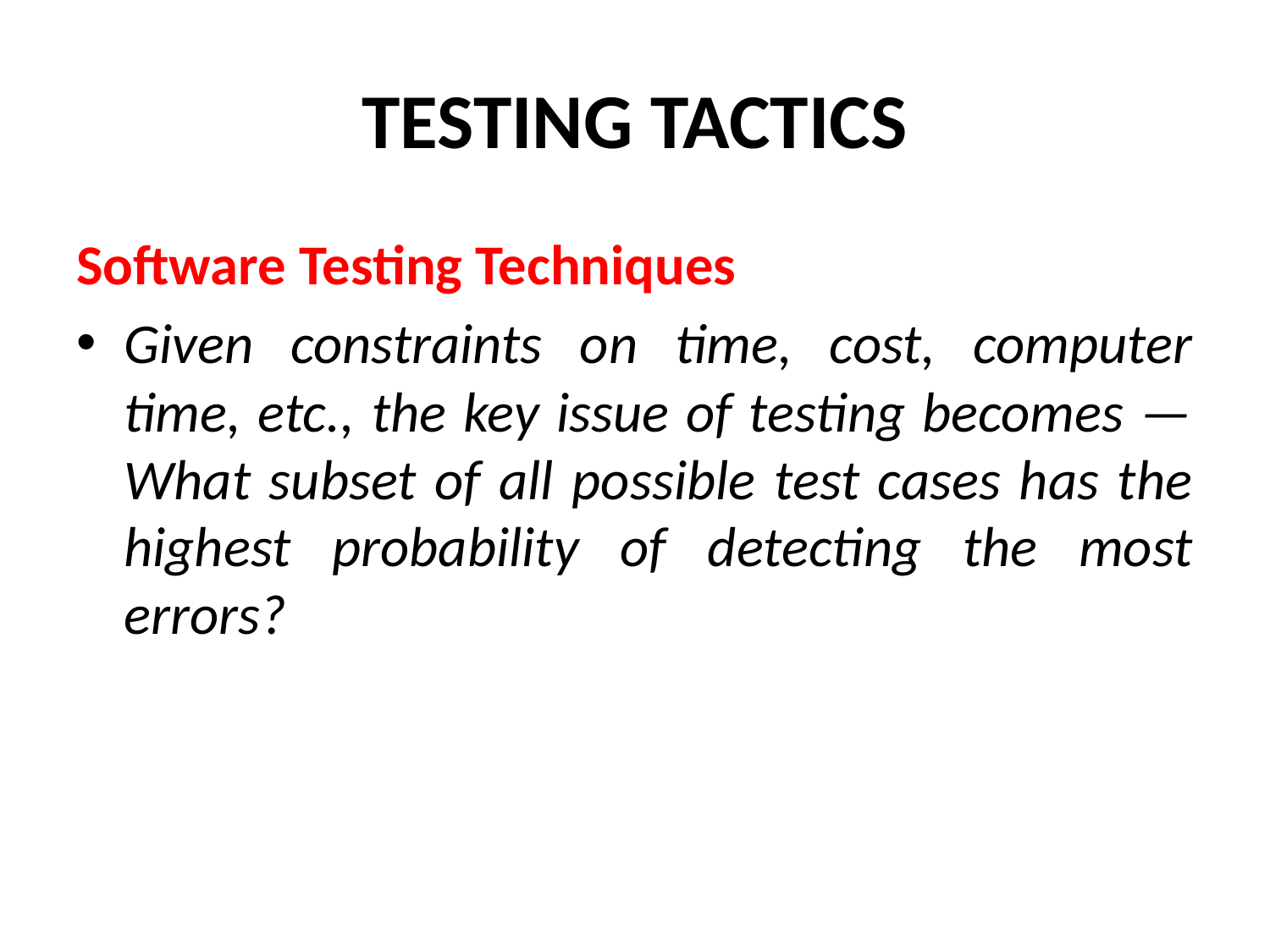

# TESTING TACTICS
Software Testing Techniques
Given constraints on time, cost, computer time, etc., the key issue of testing becomes — What subset of all possible test cases has the highest probability of detecting the most errors?